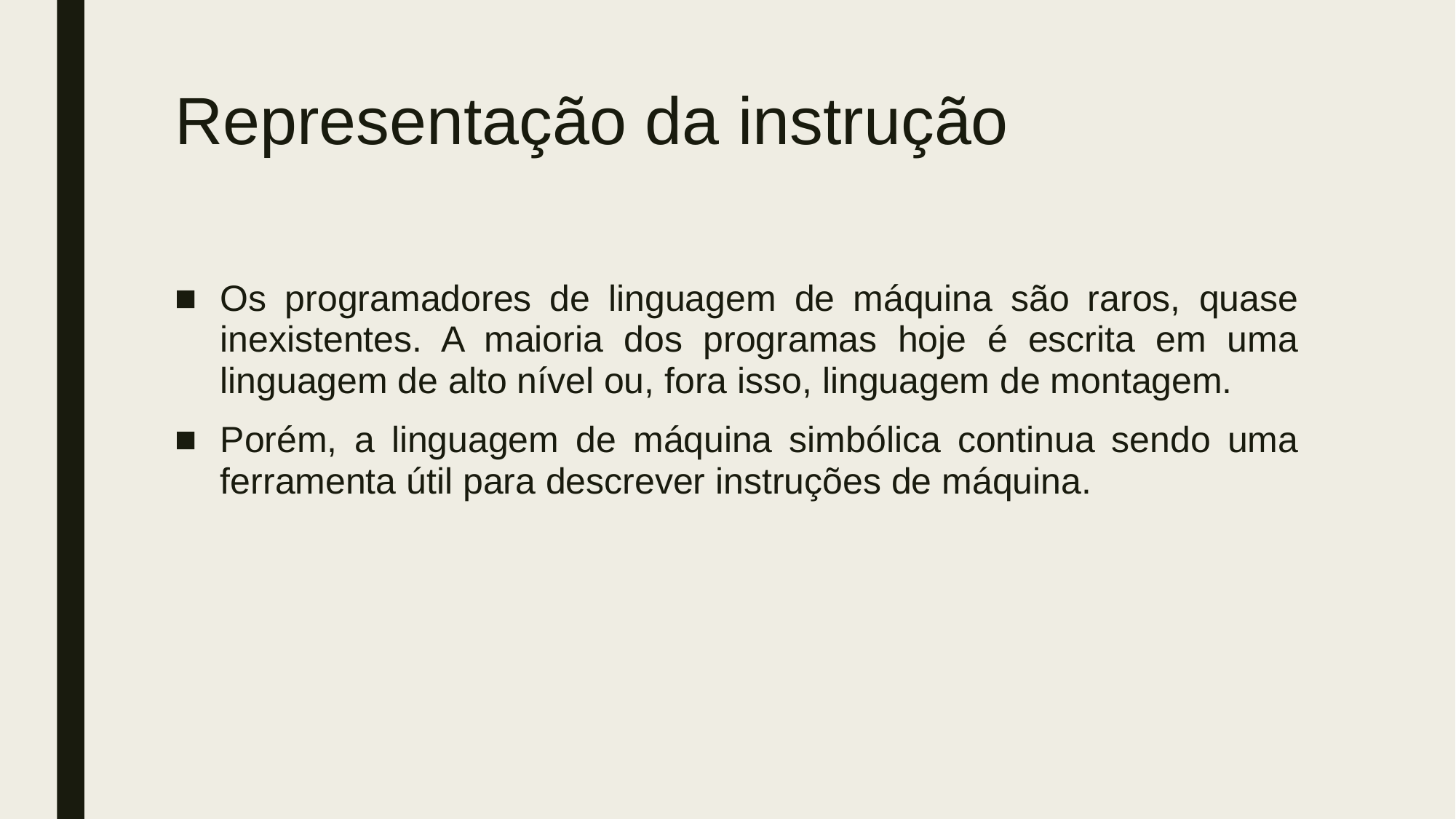

# Representação da instrução
Os programadores de linguagem de máquina são raros, quase inexistentes. A maioria dos programas hoje é escrita em uma linguagem de alto nível ou, fora isso, linguagem de montagem.
Porém, a linguagem de máquina simbólica continua sendo uma ferramenta útil para descrever instruções de máquina.